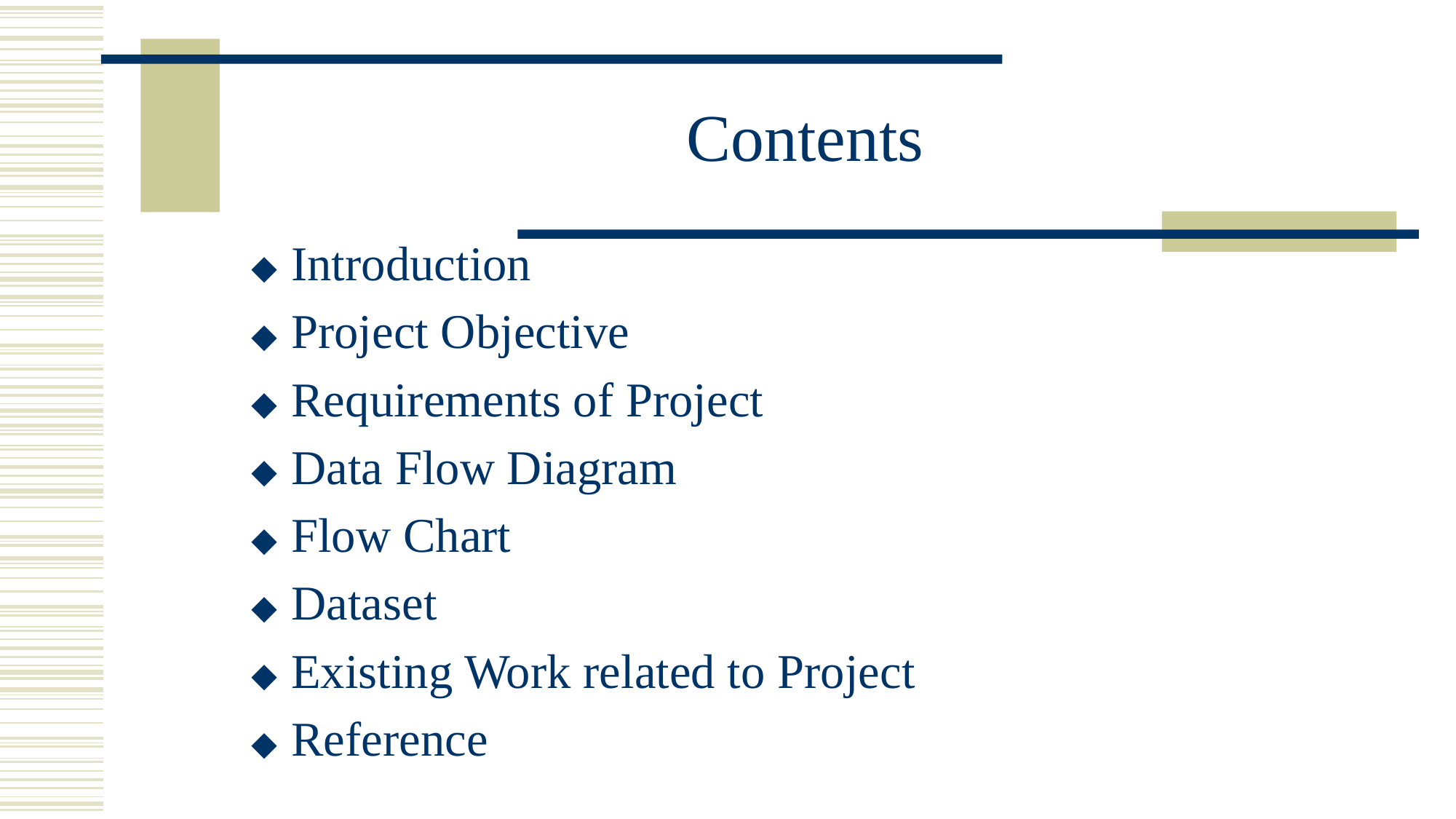

# Contents
Introduction
Project Objective
Requirements of Project
Data Flow Diagram
Flow Chart
Dataset
Existing Work related to Project
Reference